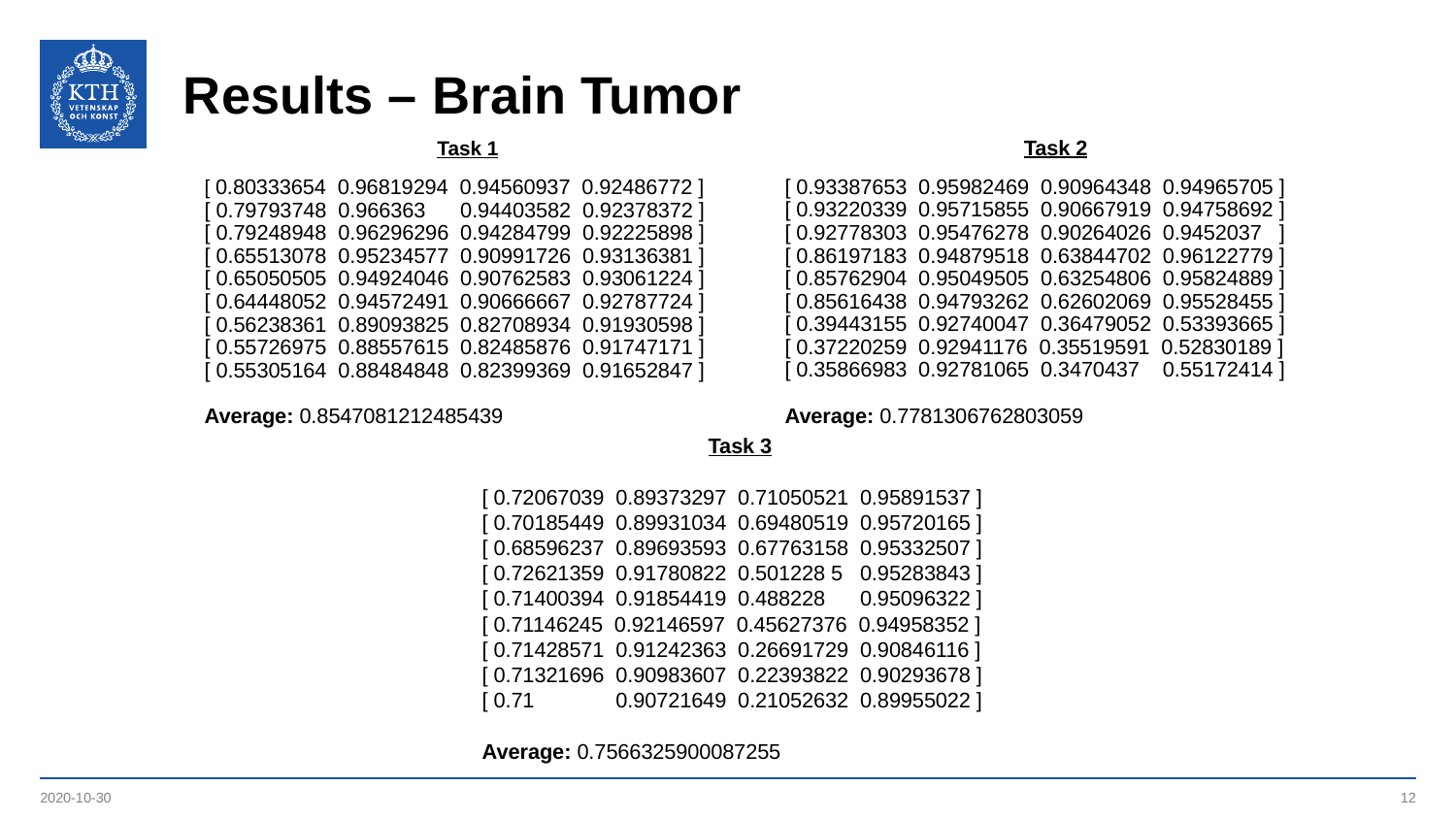

# Results – Brain Tumor
Task 2
[ 0.93387653  0.95982469  0.90964348  0.94965705 ]
[ 0.93220339  0.95715855  0.90667919  0.94758692 ]
[ 0.92778303  0.95476278  0.90264026  0.9452037   ]
[ 0.86197183  0.94879518  0.63844702  0.96122779 ]
[ 0.85762904  0.95049505  0.63254806  0.95824889 ]
[ 0.85616438  0.94793262  0.62602069  0.95528455 ]
[ 0.39443155  0.92740047  0.36479052  0.53393665 ]
[ 0.37220259  0.92941176  0.35519591  0.52830189 ]
[ 0.35866983  0.92781065  0.3470437    0.55172414 ]
Average: 0.7781306762803059

 Task 1
[ 0.80333654  0.96819294  0.94560937  0.92486772 ]
[ 0.79793748  0.966363      0.94403582  0.92378372 ]
[ 0.79248948  0.96296296  0.94284799  0.92225898 ]
[ 0.65513078  0.95234577  0.90991726  0.93136381 ]
[ 0.65050505  0.94924046  0.90762583  0.93061224 ]
[ 0.64448052  0.94572491  0.90666667  0.92787724 ]
[ 0.56238361  0.89093825  0.82708934  0.91930598 ]
[ 0.55726975  0.88557615  0.82485876  0.91747171 ]
[ 0.55305164  0.88484848  0.82399369  0.91652847 ]
Average: 0.8547081212485439

Task 3

[ 0.72067039  0.89373297  0.71050521  0.95891537 ]
[ 0.70185449  0.89931034  0.69480519  0.95720165 ]
[ 0.68596237  0.89693593  0.67763158  0.95332507 ]
[ 0.72621359  0.91780822  0.501228 5   0.95283843 ]
[ 0.71400394  0.91854419  0.488228      0.95096322 ]
[ 0.71146245  0.92146597  0.45627376  0.94958352 ]
[ 0.71428571  0.91242363  0.26691729  0.90846116 ]
[ 0.71321696  0.90983607  0.22393822  0.90293678 ]
[ 0.71              0.90721649  0.21052632  0.89955022 ]
Average: 0.7566325900087255

2020-10-30
12